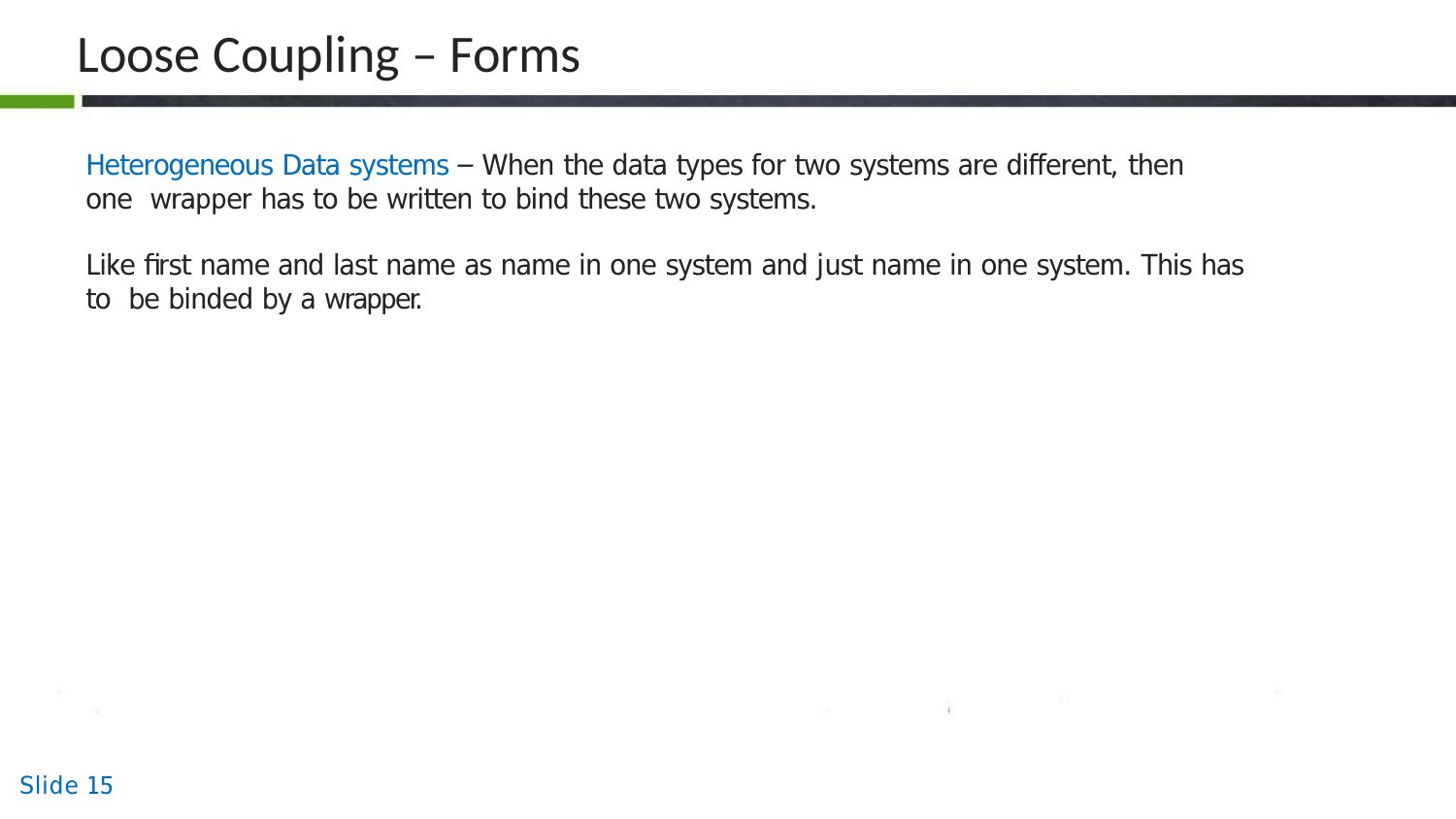

# Loose Coupling – Forms

Heterogeneous Data systems – When the data types for two systems are different, then one  wrapper has to be written to bind these two systems.

Like first name and last name as name in one system and just name in one system. This has to  be binded by a wrapper.
Slide 15